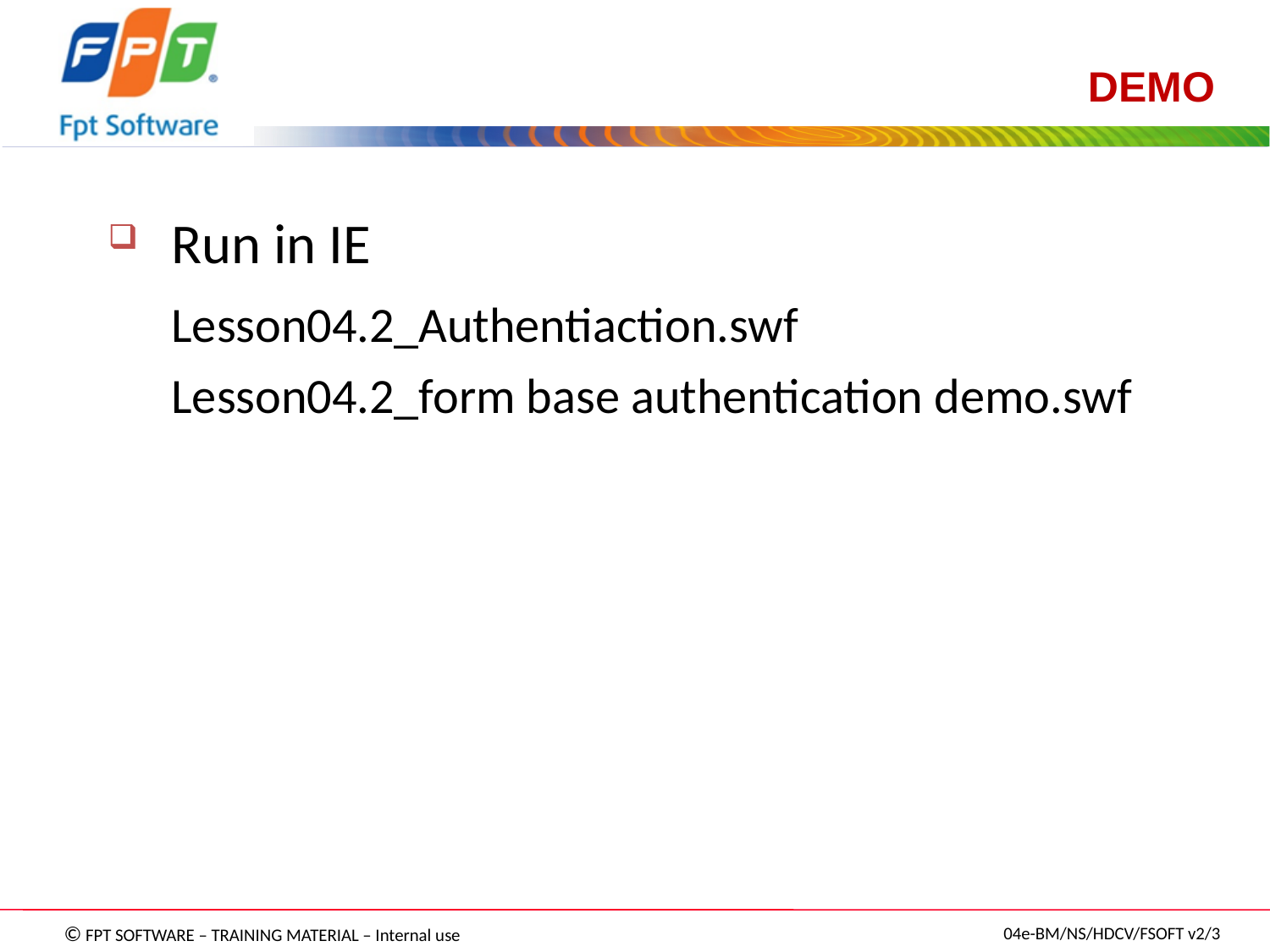

# DEMO

Run in IE
	Lesson04.2_Authentiaction.swf
	Lesson04.2_form base authentication demo.swf